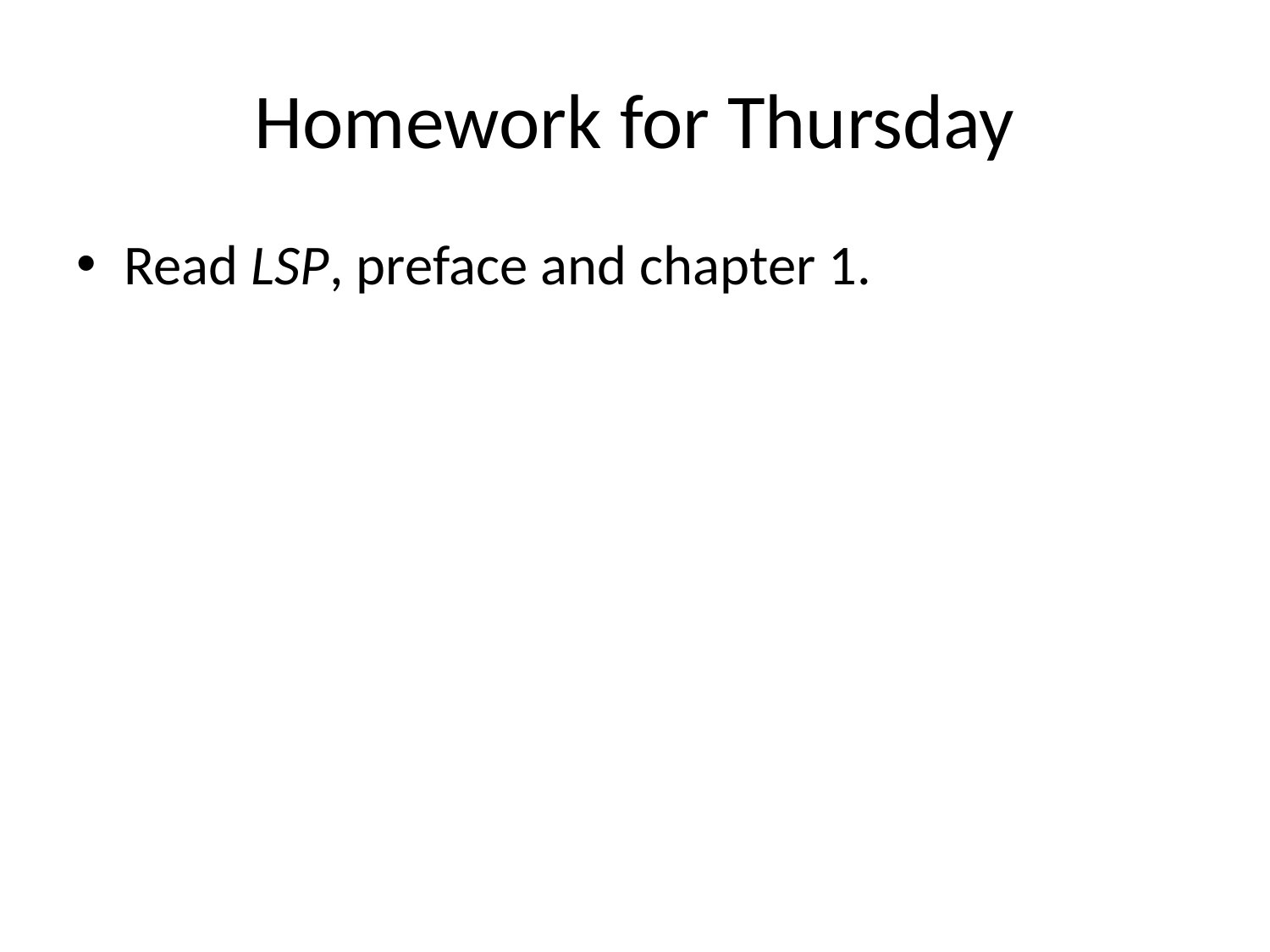

# Homework for Thursday
Read LSP, preface and chapter 1.